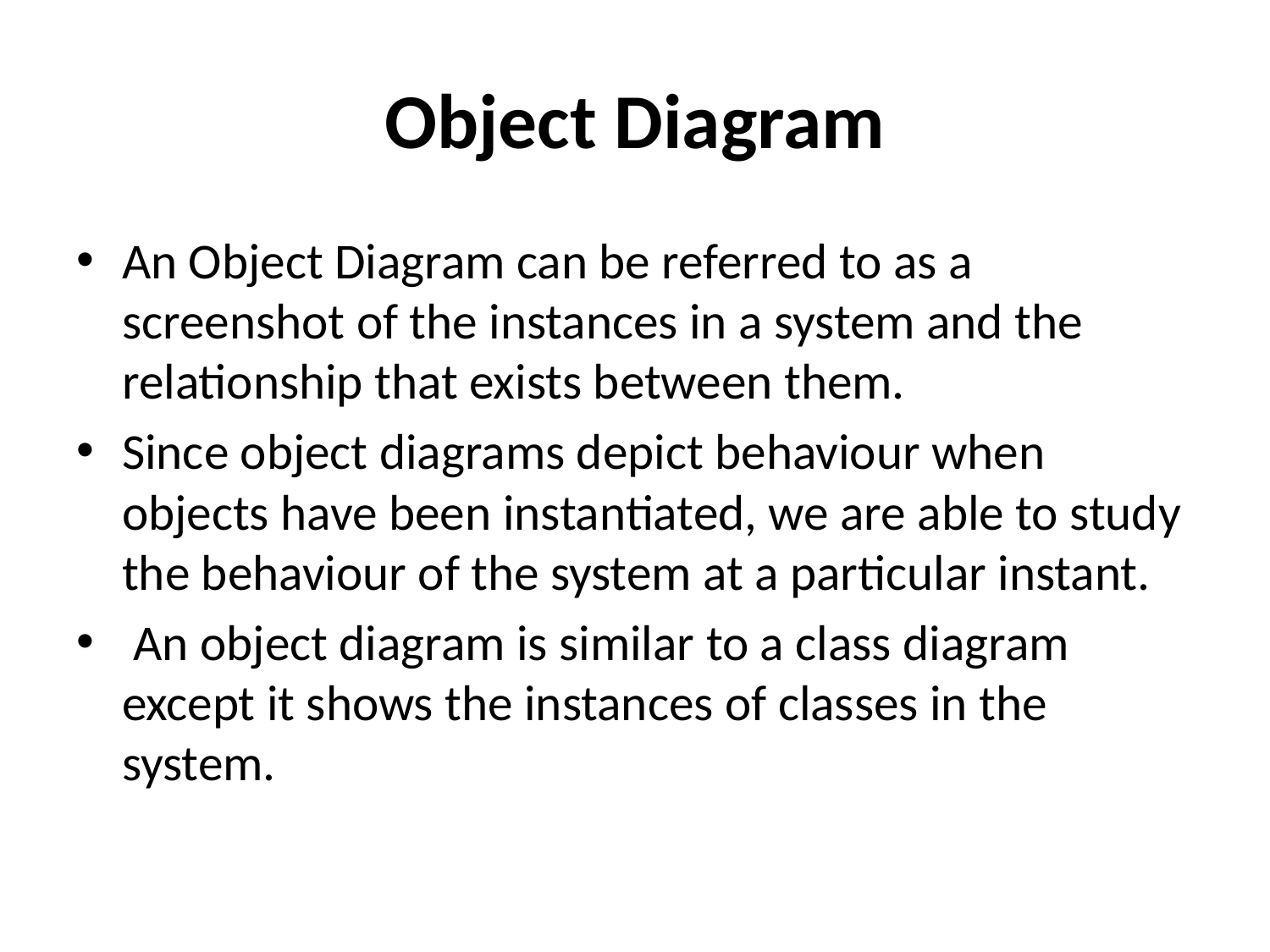

# Object Diagram
An Object Diagram can be referred to as a screenshot of the instances in a system and the relationship that exists between them.
Since object diagrams depict behaviour when objects have been instantiated, we are able to study the behaviour of the system at a particular instant.
 An object diagram is similar to a class diagram except it shows the instances of classes in the system.